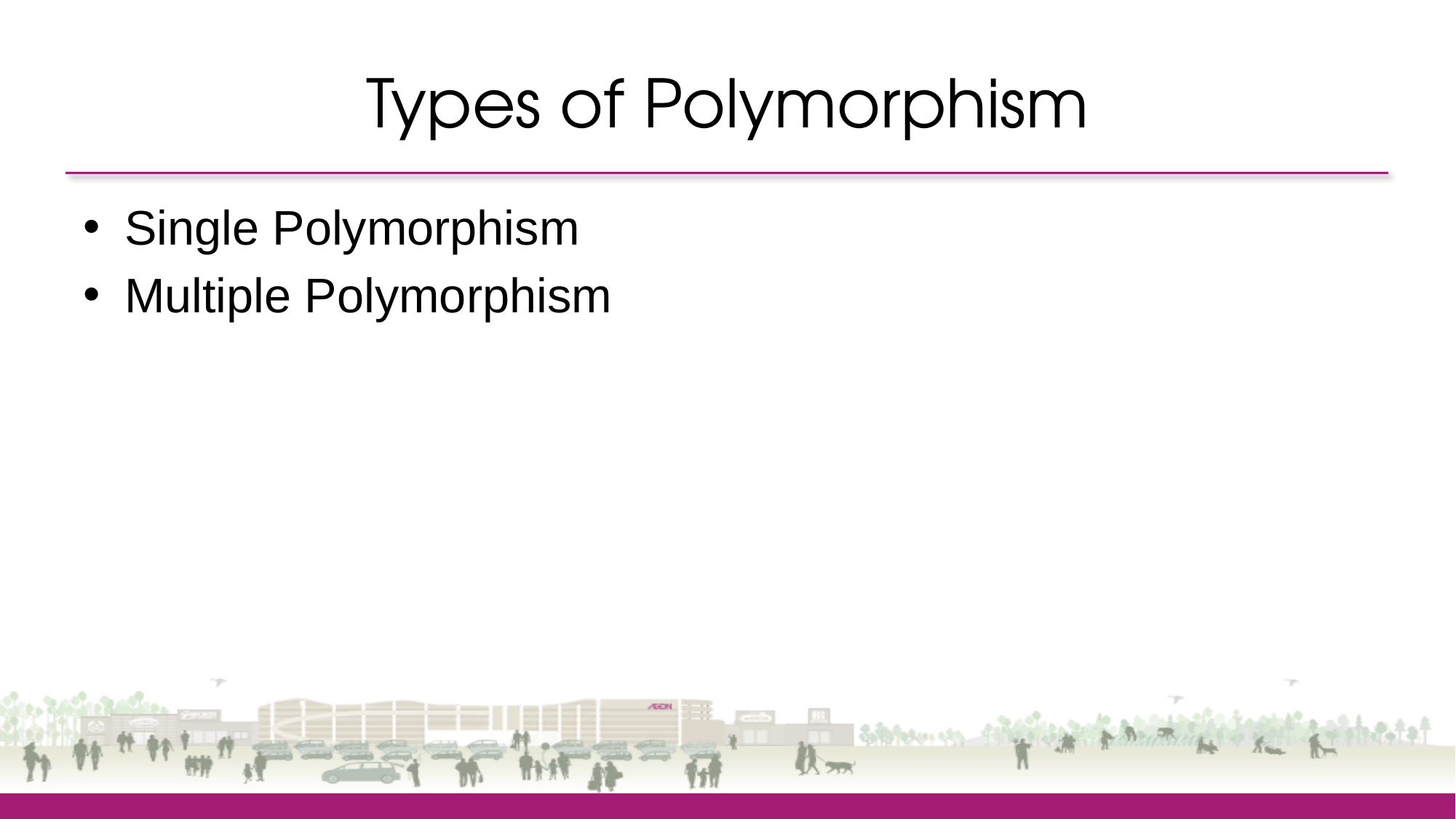

# Types of Polymorphism
Single Polymorphism
Multiple Polymorphism